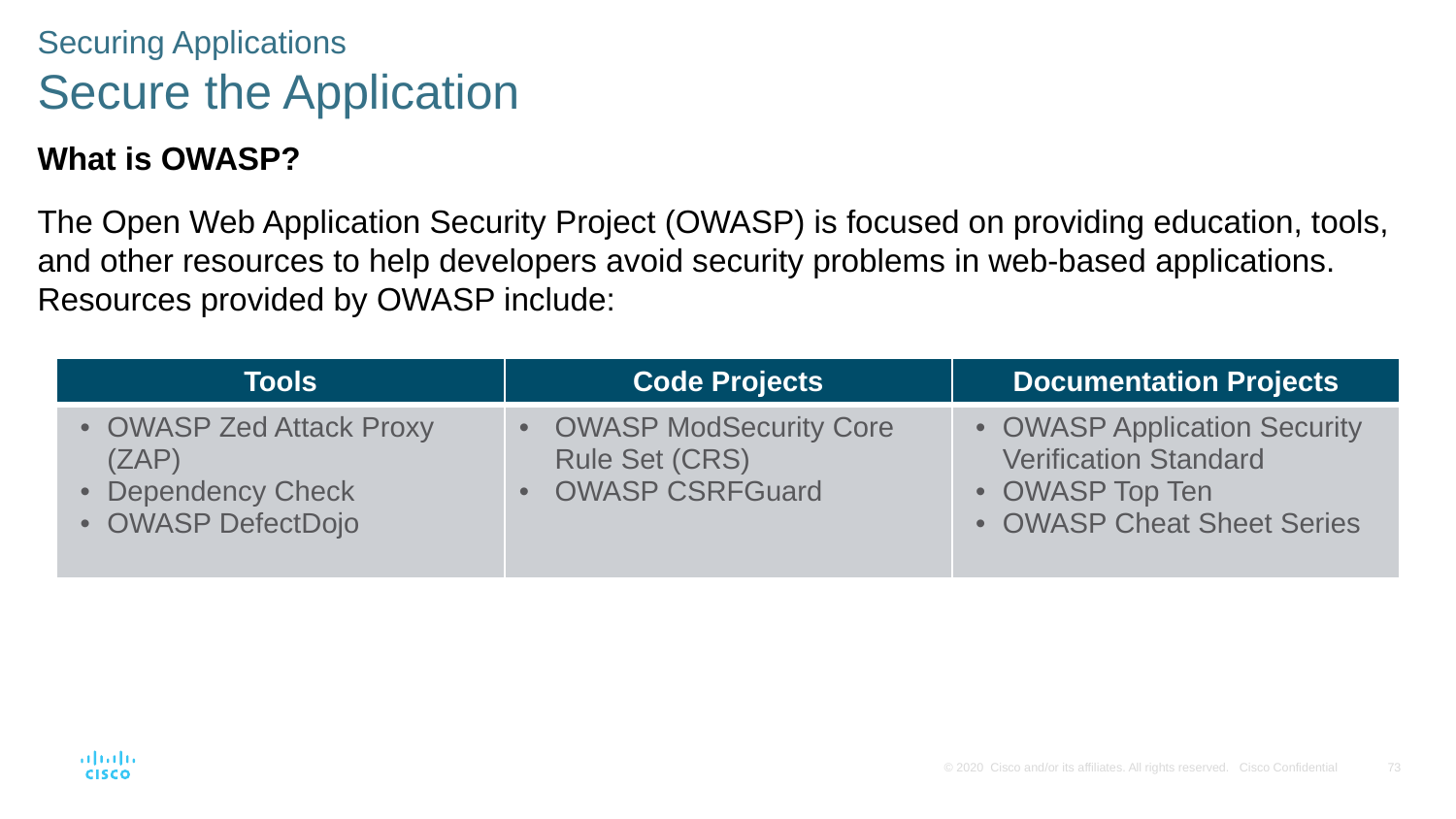

Securing Applications
Secure the Application
What is OWASP?
The Open Web Application Security Project (OWASP) is focused on providing education, tools, and other resources to help developers avoid security problems in web-based applications. Resources provided by OWASP include:
| Tools | Code Projects | Documentation Projects |
| --- | --- | --- |
| OWASP Zed Attack Proxy (ZAP) Dependency Check OWASP DefectDojo | OWASP ModSecurity Core Rule Set (CRS) OWASP CSRFGuard | OWASP Application Security Verification Standard OWASP Top Ten OWASP Cheat Sheet Series |